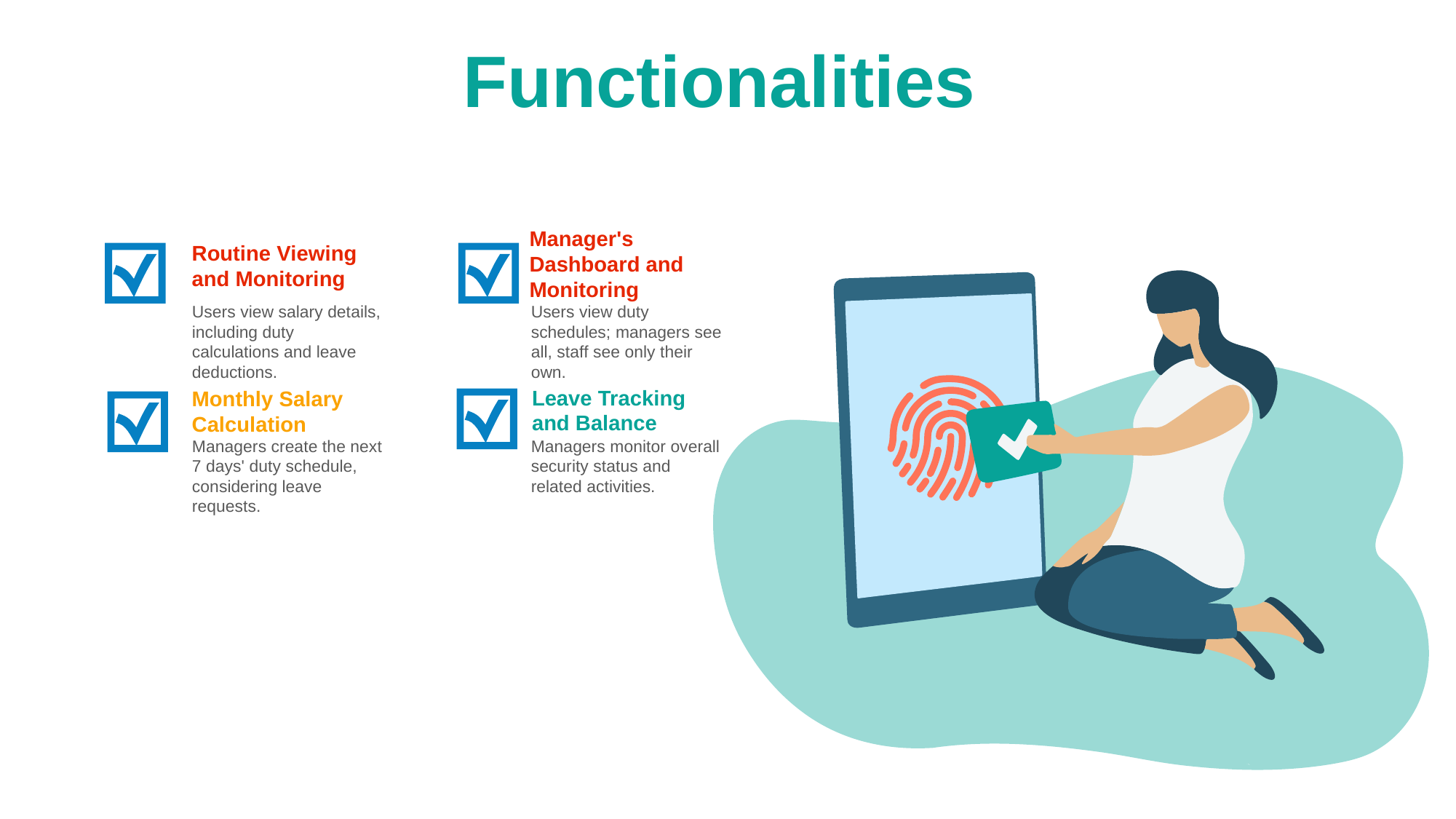

Functionalities
Manager's Dashboard and Monitoring
Users view duty schedules; managers see all, staff see only their own.
Routine Viewing and Monitoring
Users view salary details, including duty calculations and leave deductions.

Leave Tracking and Balance
Managers monitor overall security status and related activities.
Monthly Salary Calculation
Managers create the next 7 days' duty schedule, considering leave requests.